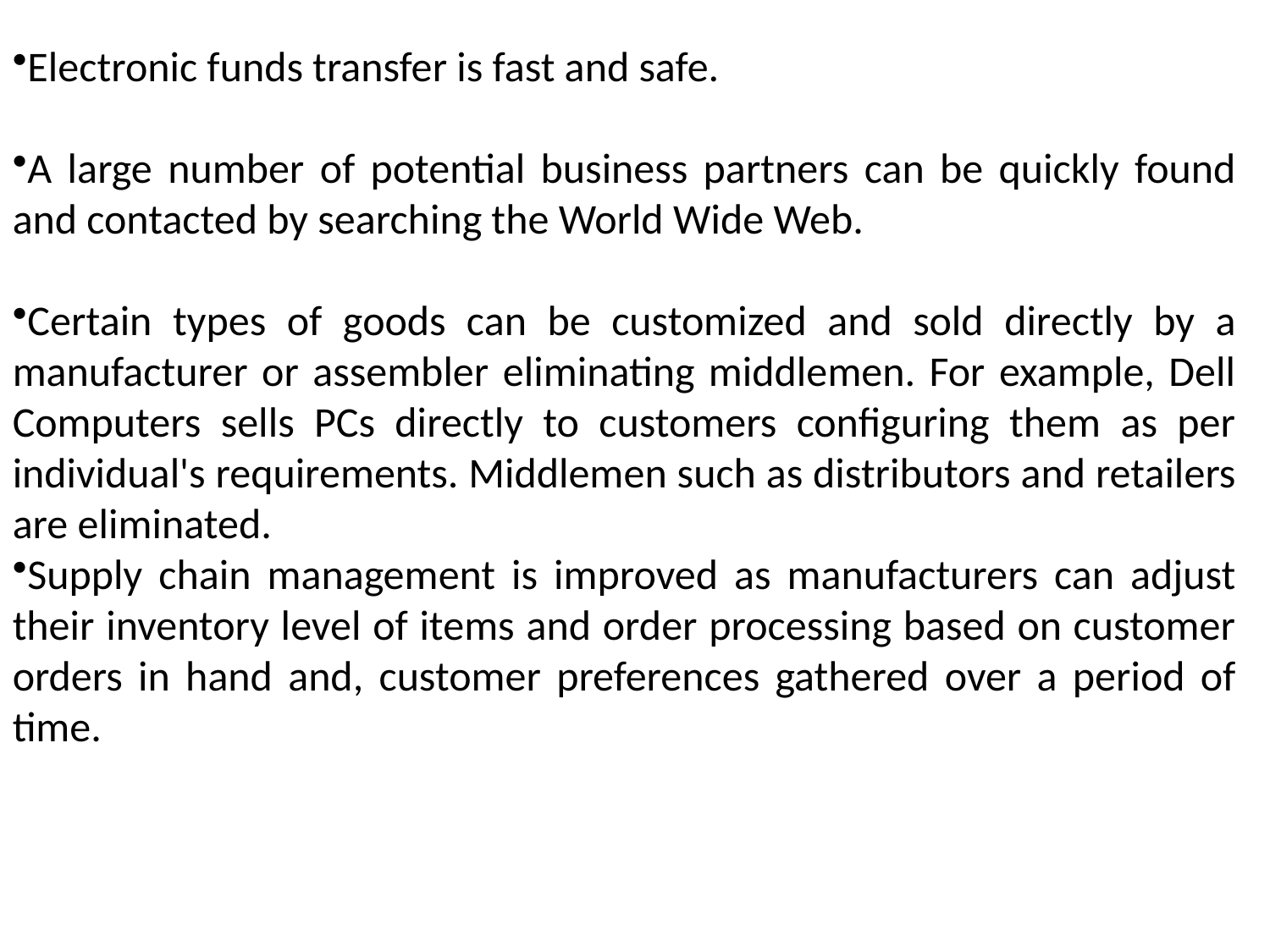

Electronic funds transfer is fast and safe.

A large number of potential business partners can be quickly found and contacted by searching the World Wide Web.

Certain types of goods can be customized and sold directly by a manufacturer or assembler eliminating middlemen. For example, Dell Computers sells PCs directly to customers configuring them as per individual's requirements. Middlemen such as distributors and retailers are eliminated.
Supply chain management is improved as manufacturers can adjust their inventory level of items and order processing based on customer orders in hand and, customer preferences gathered over a period of time.